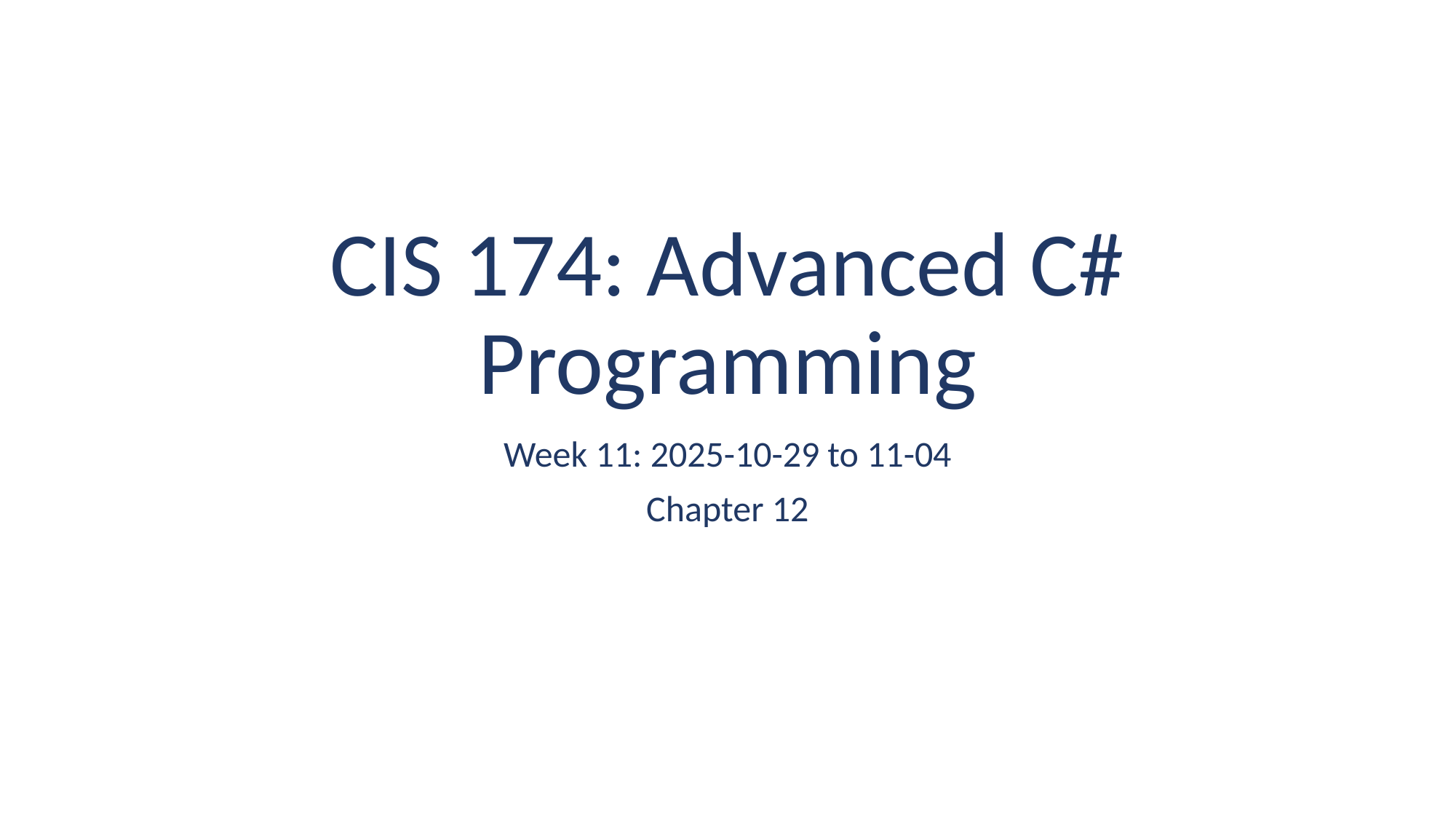

# CIS 174: Advanced C# Programming
Week 11: 2025-10-29 to 11-04
Chapter 12